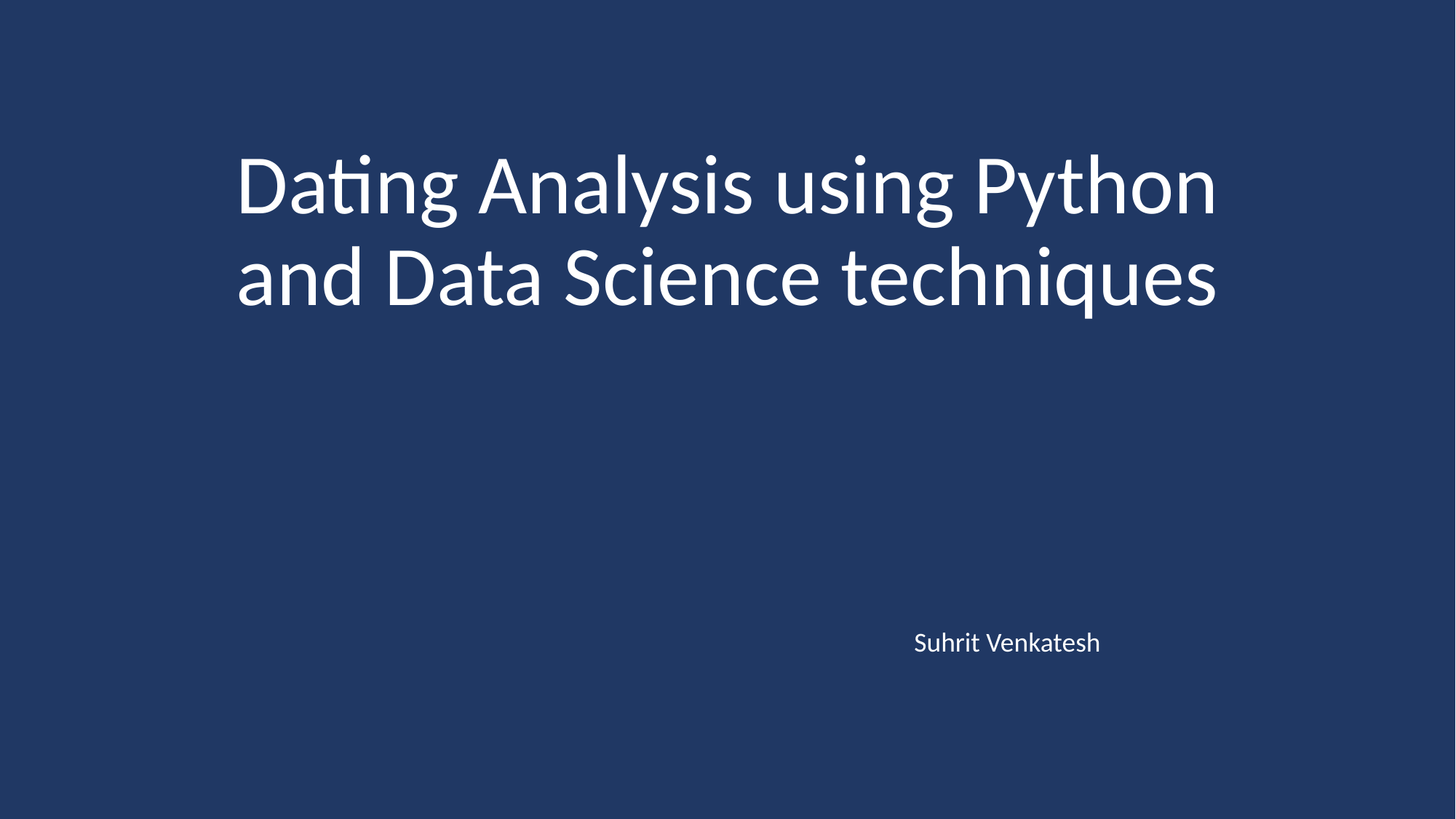

# Dating Analysis using Python and Data Science techniques

Suhrit Venkatesh